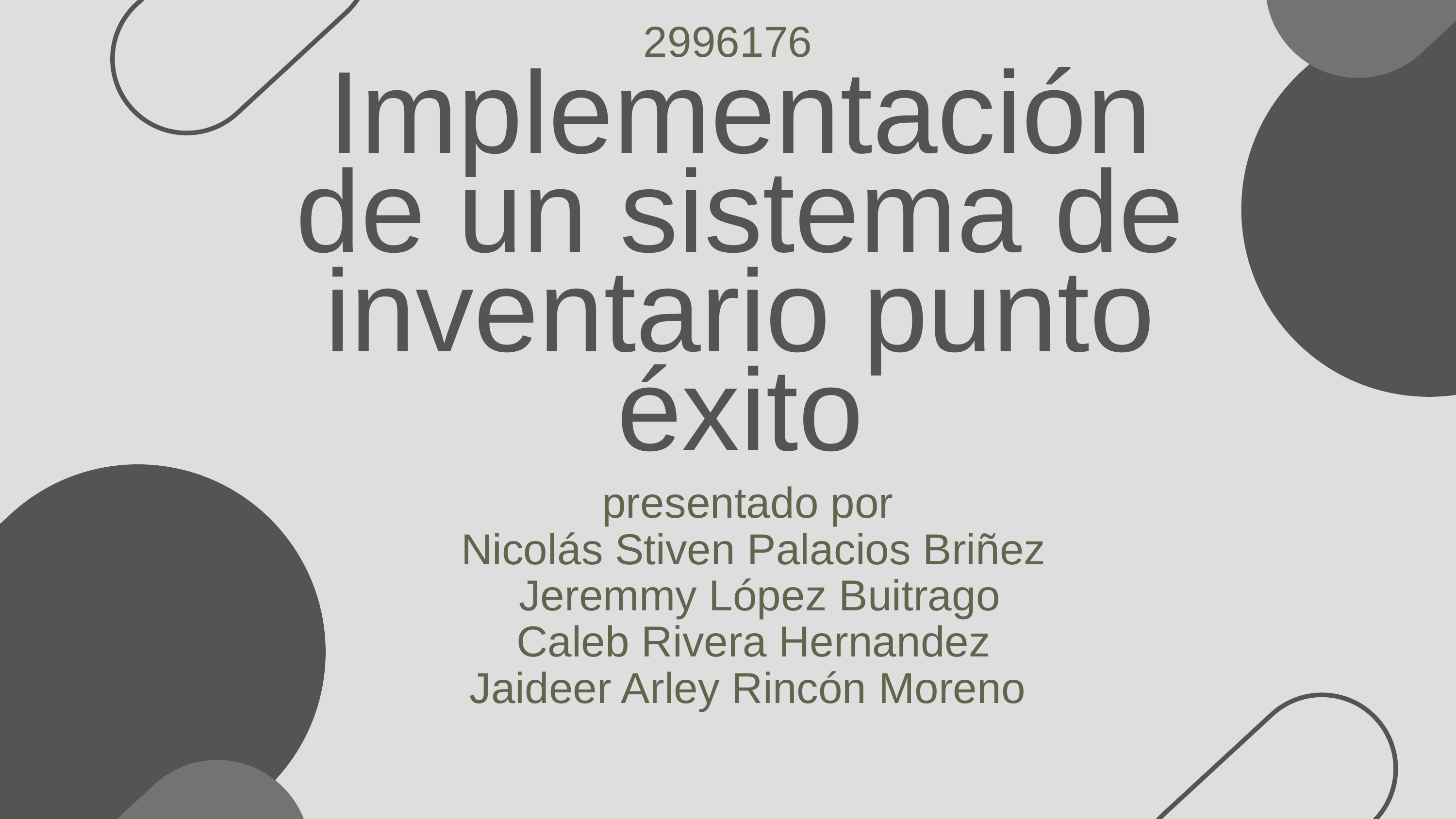

2996176
Implementación de un sistema de inventario punto éxito
presentado por
Nicolás Stiven Palacios Briñez
 Jeremmy López Buitrago
Caleb Rivera Hernandez
Jaideer Arley Rincón Moreno